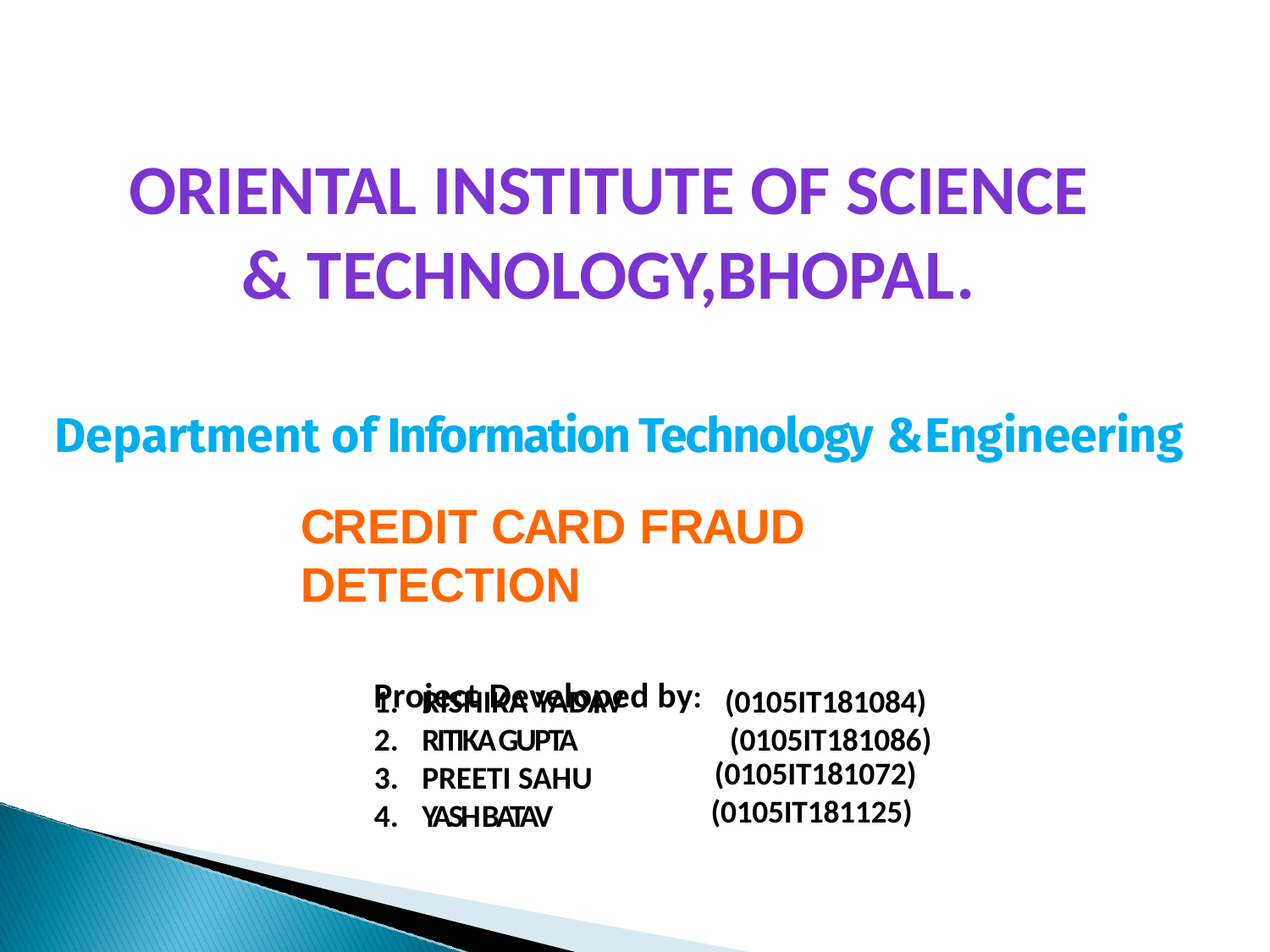

ORIENTAL INSTITUTE OF SCIENCE & TECHNOLOGY,BHOPAL.
# Department of Information Technology &Engineering
CREDIT CARD FRAUD DETECTION

Project Developed by:
RISHIKA YADAV              (0105IT181084)
RITIKA GUPTA                            (0105IT181086)
PREETI SAHU
YASH BATAV
(0105IT181072)  (0105IT181125)